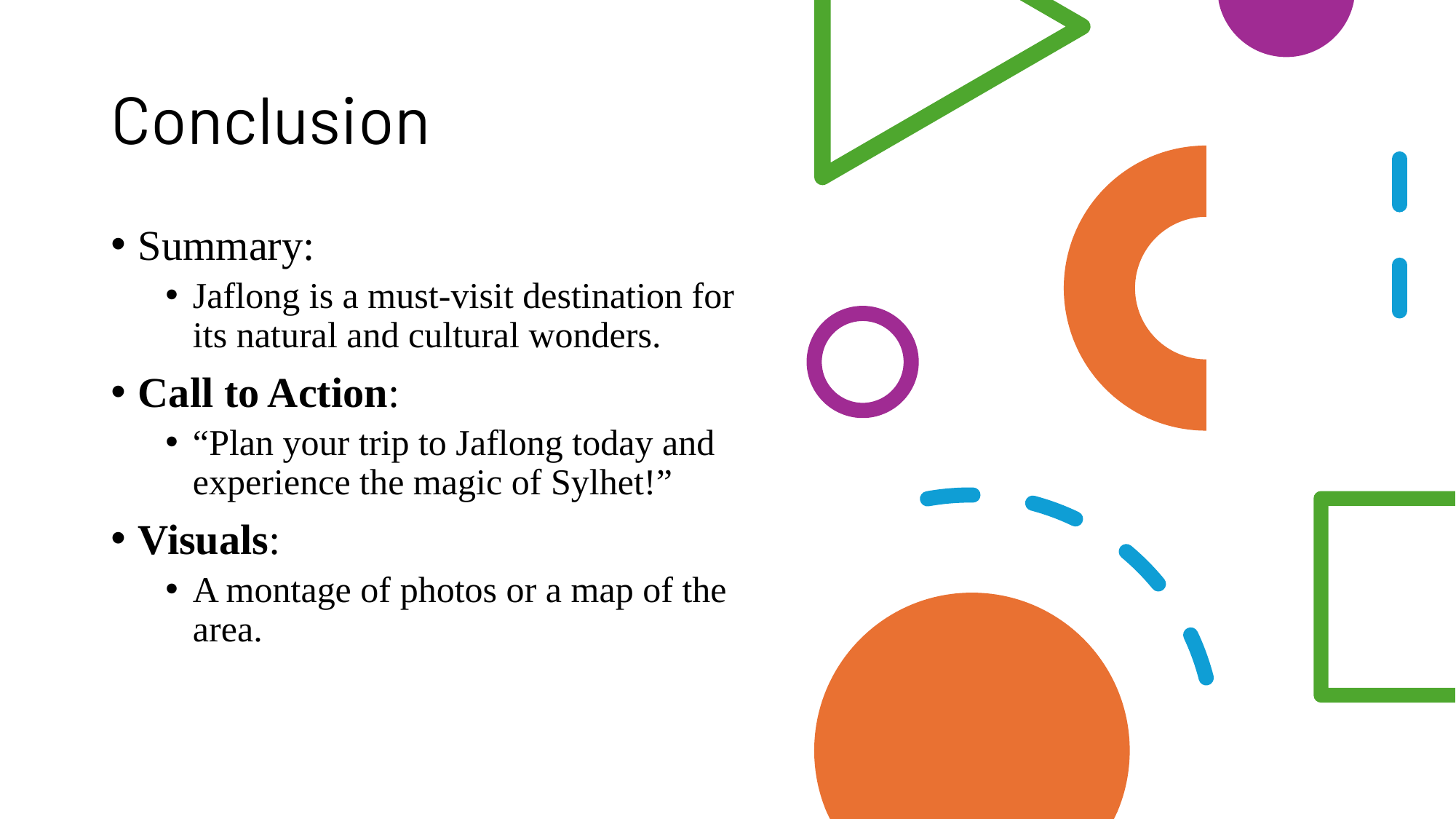

# Conclusion

Summary:
Jaflong is a must-visit destination for its natural and cultural wonders.
Call to Action:
“Plan your trip to Jaflong today and experience the magic of Sylhet!”
Visuals:
A montage of photos or a map of the area.